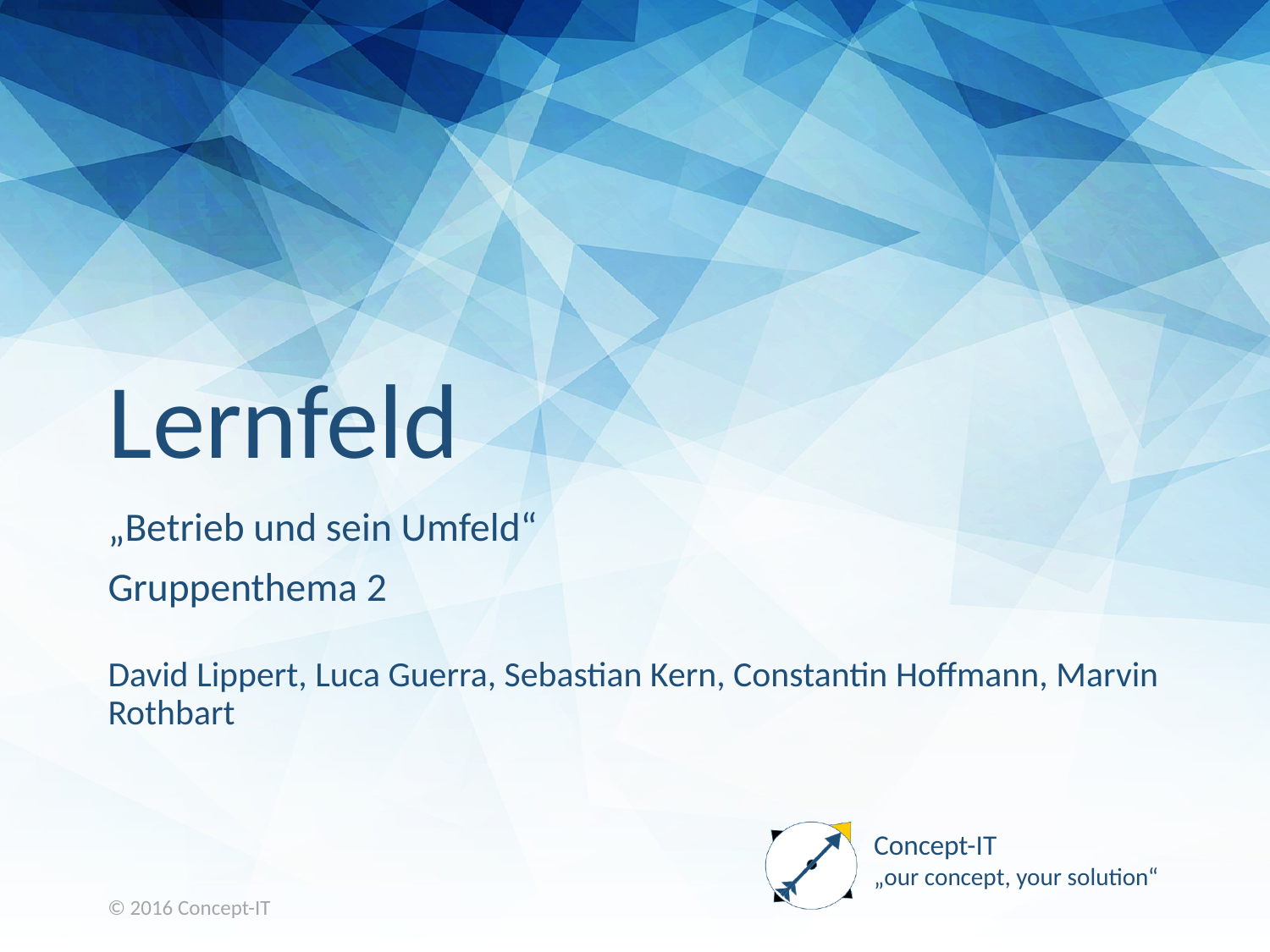

# Lernfeld
„Betrieb und sein Umfeld“
Gruppenthema 2
David Lippert, Luca Guerra, Sebastian Kern, Constantin Hoffmann, Marvin Rothbart